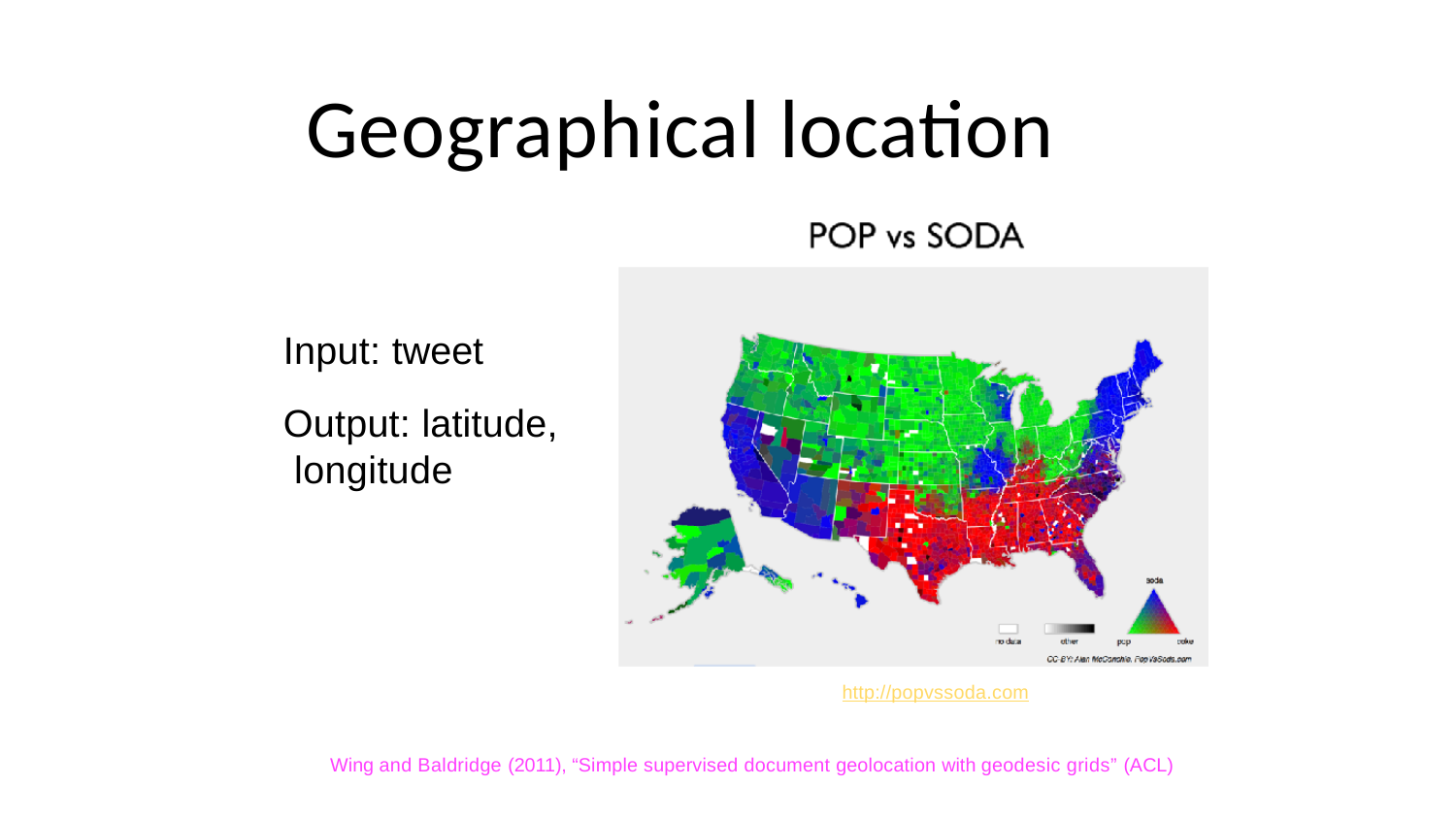

# Geographical location

Input: tweet
Output: latitude,  longitude
http://popvssoda.com
Wing and Baldridge (2011), “Simple supervised document geolocation with geodesic grids” (ACL)